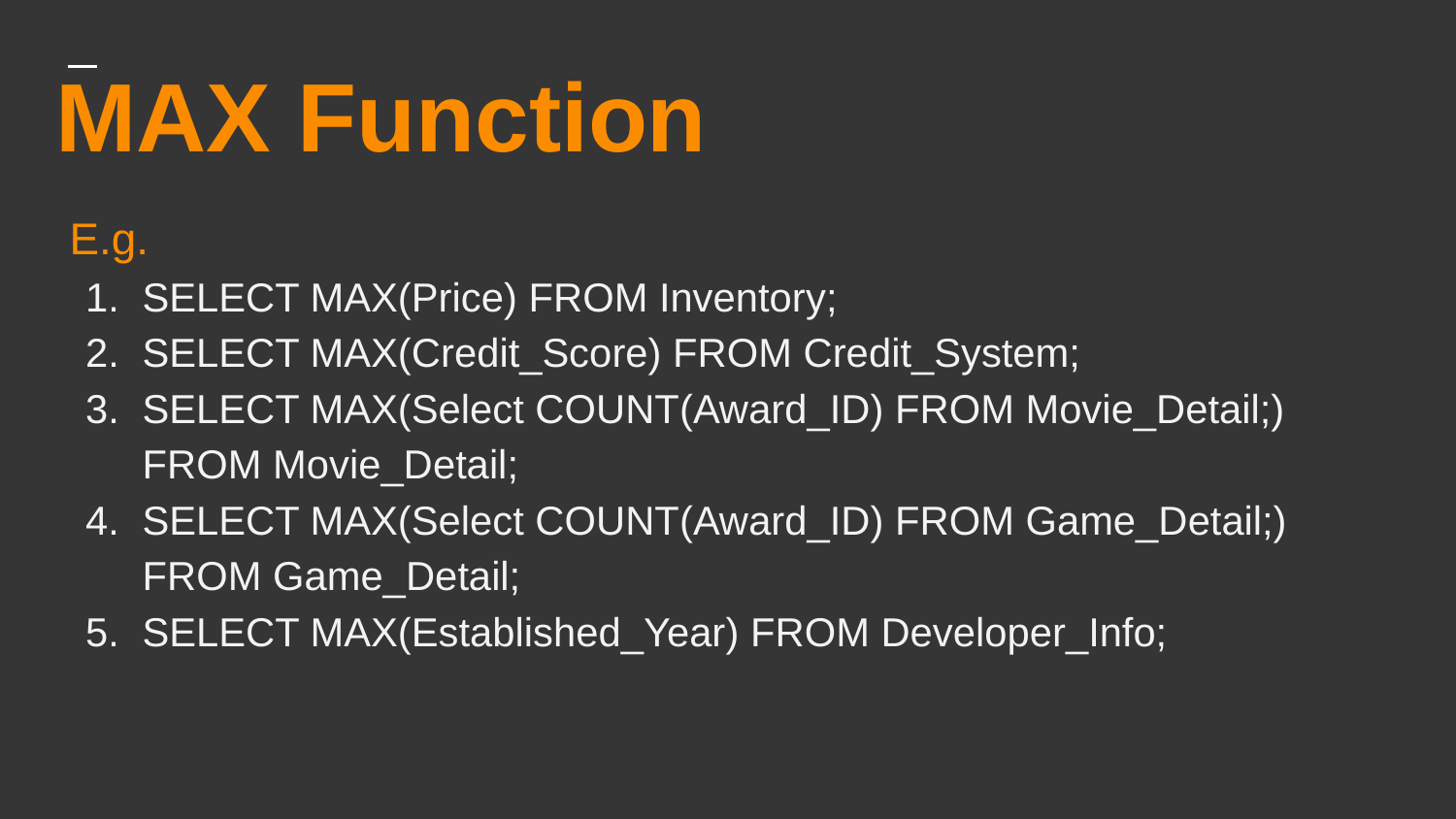

# MAX Function

E.g.
SELECT MAX(Price) FROM Inventory;
SELECT MAX(Credit_Score) FROM Credit_System;
SELECT MAX(Select COUNT(Award_ID) FROM Movie_Detail;) FROM Movie_Detail;
SELECT MAX(Select COUNT(Award_ID) FROM Game_Detail;) FROM Game_Detail;
SELECT MAX(Established_Year) FROM Developer_Info;